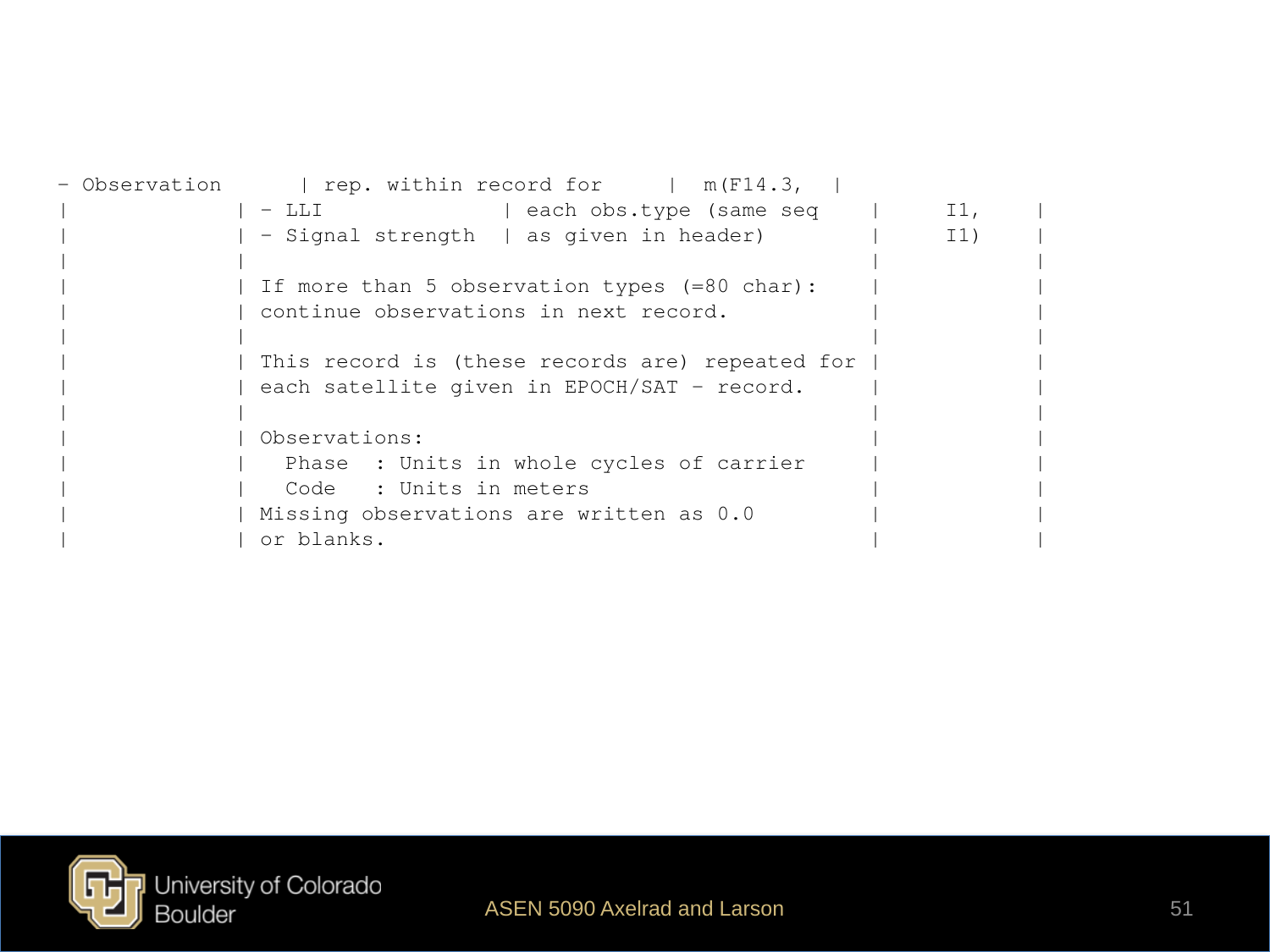

- Observation      | rep. within record for     |  m(F14.3,  |
 |             | - LLI              | each obs.type (same seq    |     I1,    |
 |             | - Signal strength  | as given in header)        |     I1)    |
 |             |                                                 |            |
 |             | If more than 5 observation types (=80 char):    |            |
 |             | continue observations in next record.           |            |
 |             |                                                 |            |
 |             | This record is (these records are) repeated for |            |
 |             | each satellite given in EPOCH/SAT - record.     |            |
 |             |                                                 |            |
 |             | Observations:                                   |            |
 |             |   Phase  : Units in whole cycles of carrier     |            |
 |             |   Code   : Units in meters                      |            |
 |             | Missing observations are written as 0.0         |            |
 |             | or blanks.                                      |            |
ASEN 5090 Axelrad and Larson
51